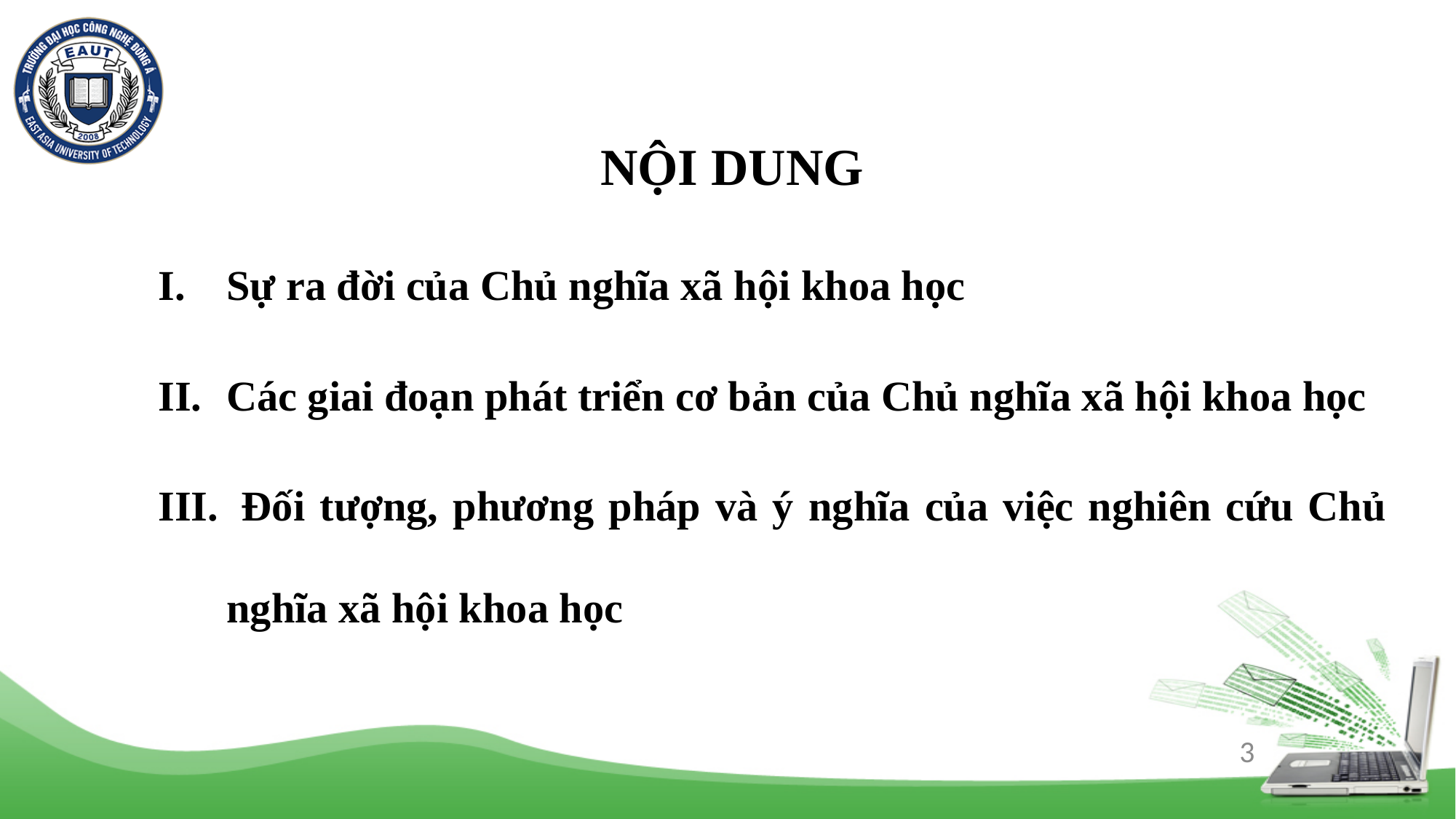

# NỘI DUNG
Sự ra đời của Chủ nghĩa xã hội khoa học
Các giai đoạn phát triển cơ bản của Chủ nghĩa xã hội khoa học
 Đối tượng, phương pháp và ý nghĩa của việc nghiên cứu Chủ nghĩa xã hội khoa học
3